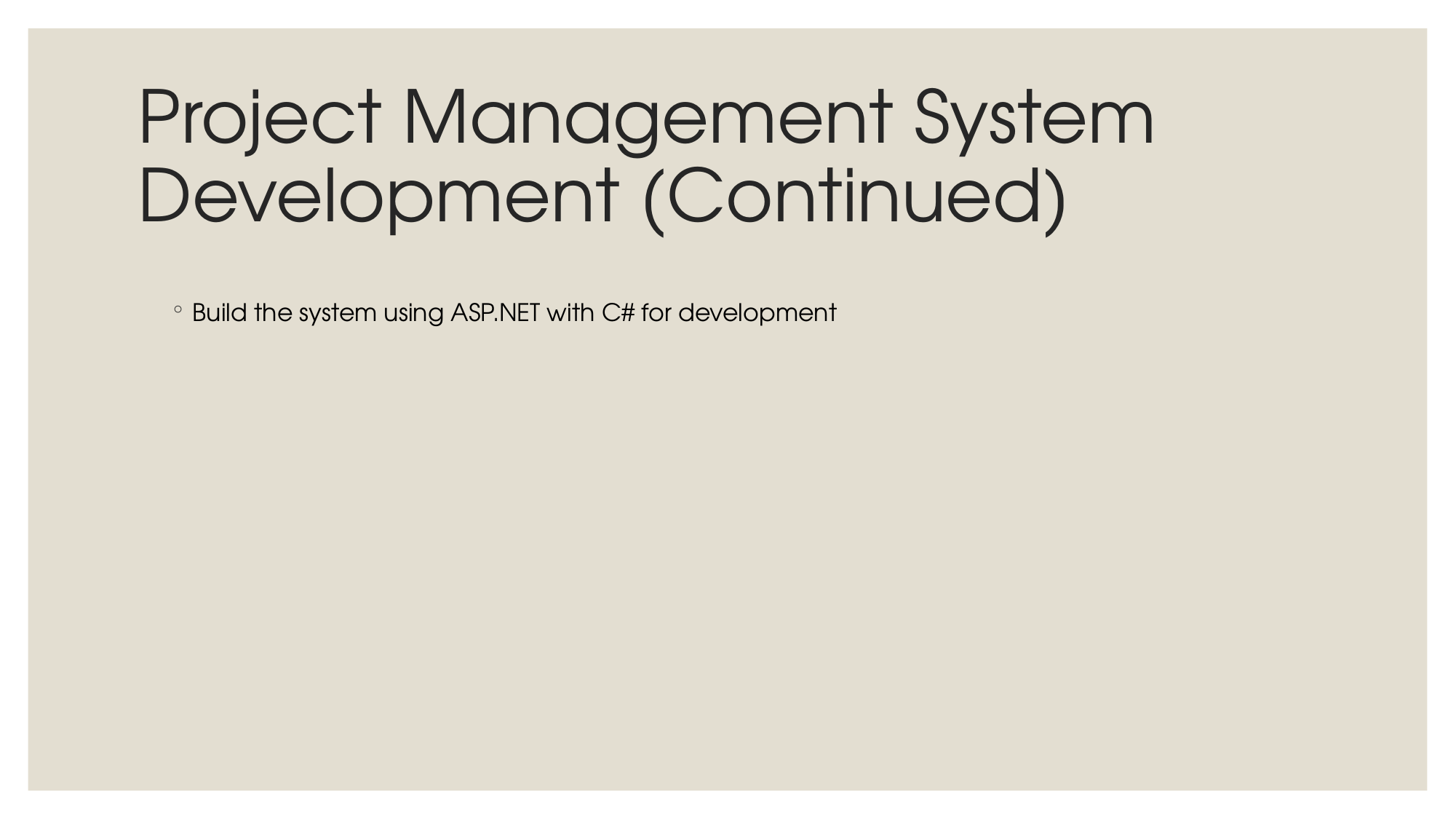

# Project Management System Development (Continued)

Build the system using ASP.NET with C# for development